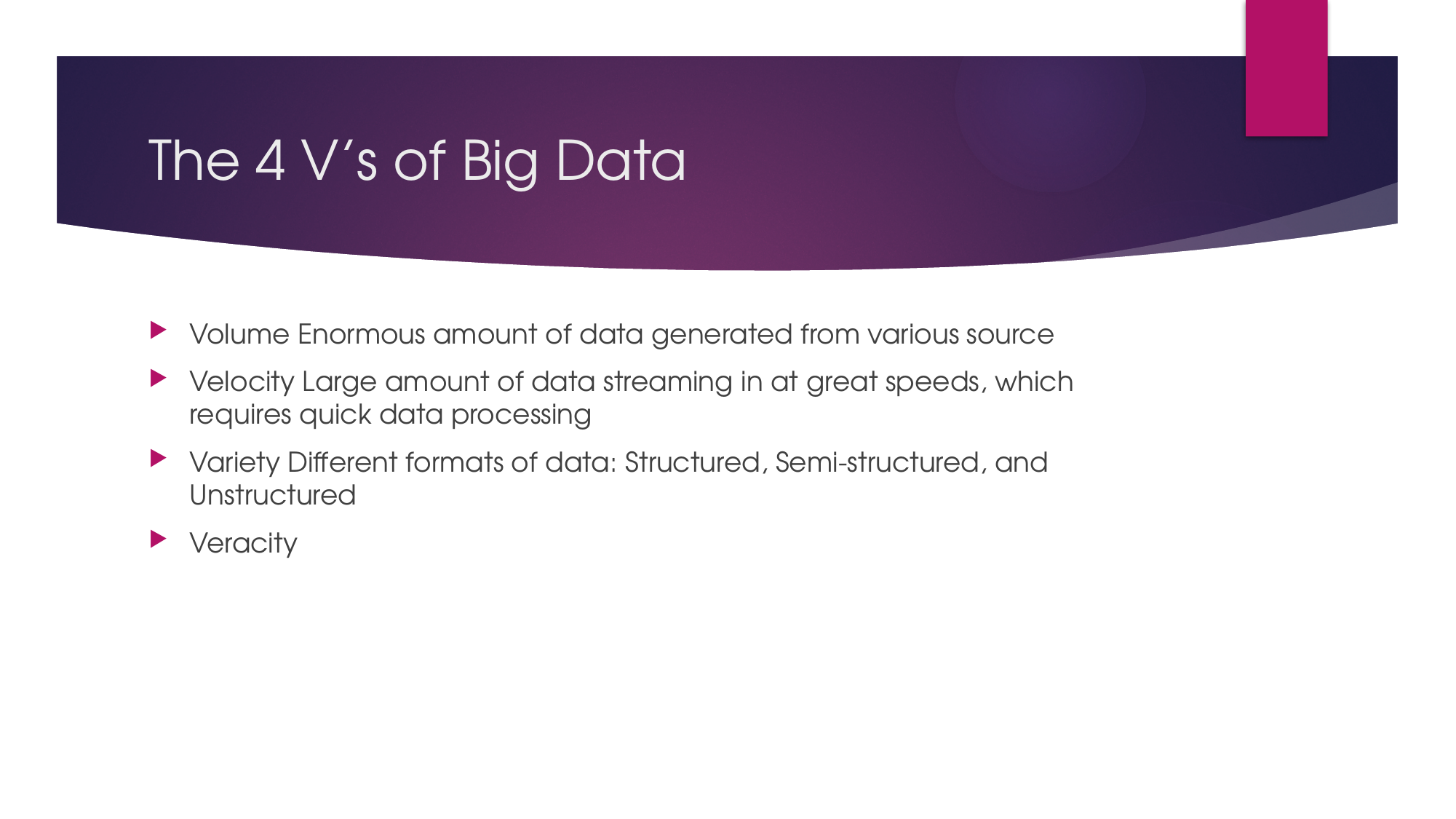

# The 4 V’s of Big Data
Volume Enormous amount of data generated from various source
Velocity Large amount of data streaming in at great speeds, which requires quick data processing
Variety Different formats of data: Structured, Semi-structured, and Unstructured
Veracity